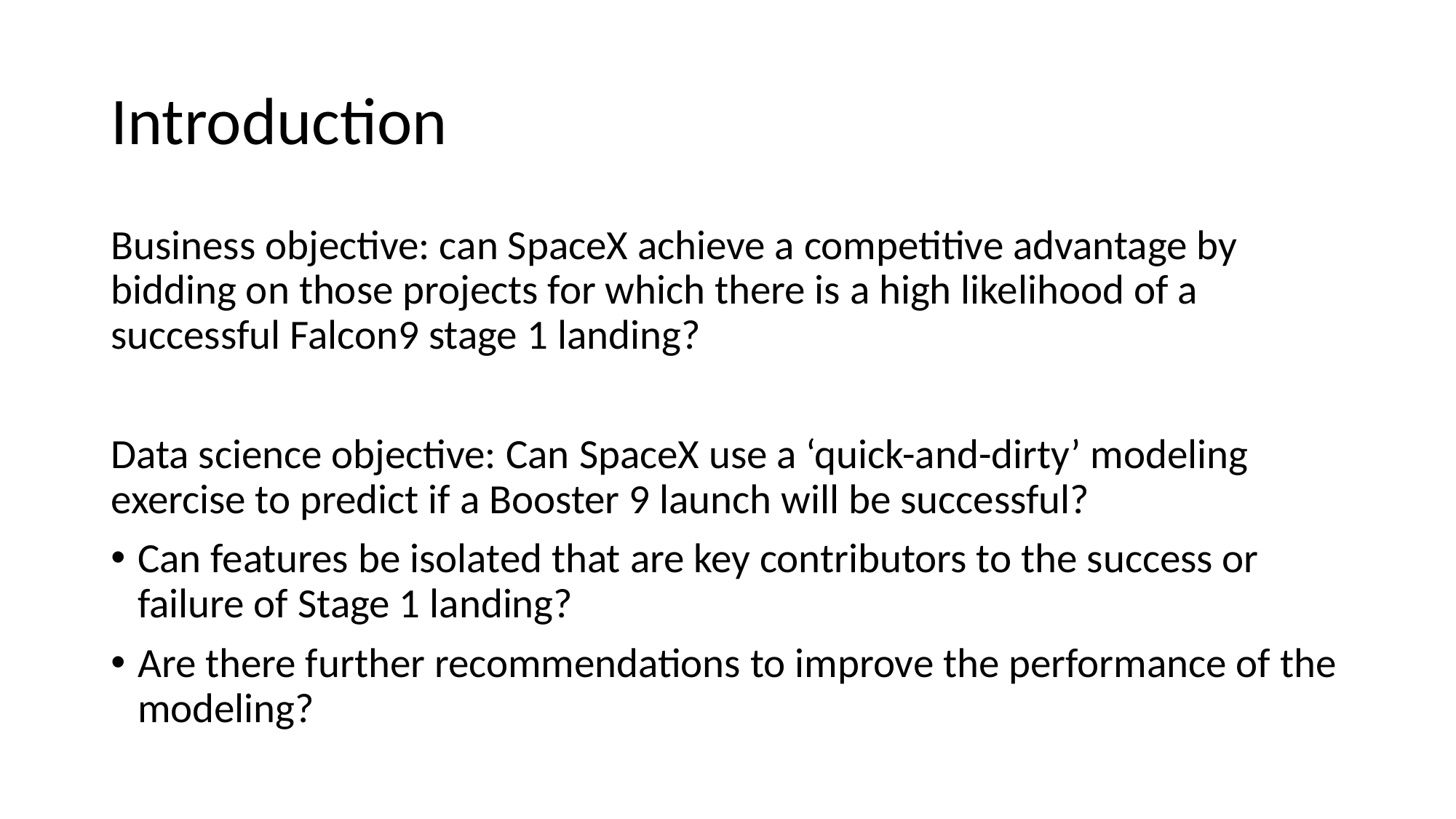

# Introduction
Business objective: can SpaceX achieve a competitive advantage by bidding on those projects for which there is a high likelihood of a successful Falcon9 stage 1 landing?

Data science objective: Can SpaceX use a ‘quick-and-dirty’ modeling exercise to predict if a Booster 9 launch will be successful?
Can features be isolated that are key contributors to the success or failure of Stage 1 landing?
Are there further recommendations to improve the performance of the modeling?